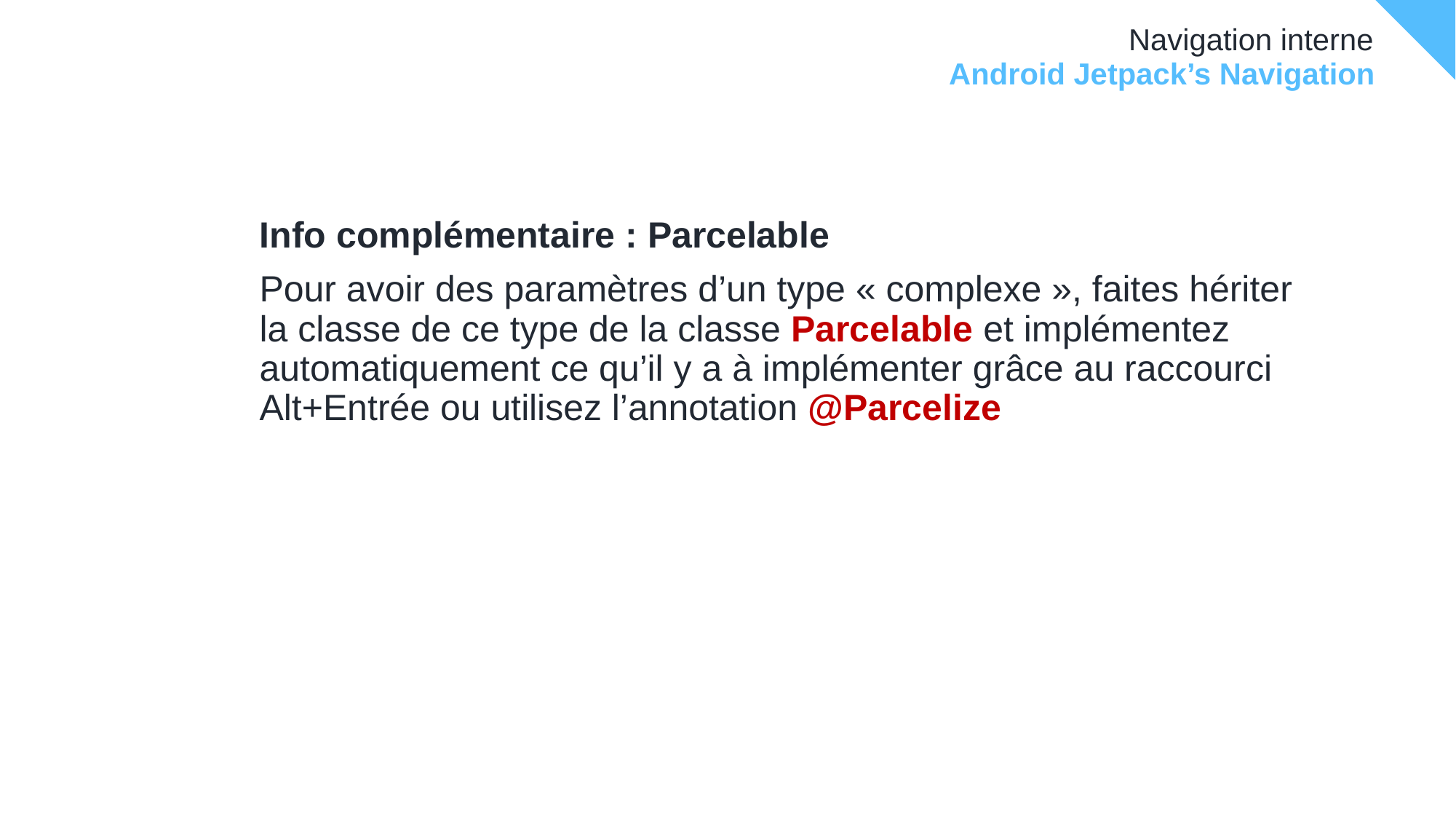

# Navigation interne
Android Jetpack’s Navigation
Info complémentaire : Parcelable
Pour avoir des paramètres d’un type « complexe », faites hériter la classe de ce type de la classe Parcelable et implémentez automatiquement ce qu’il y a à implémenter grâce au raccourci Alt+Entrée ou utilisez l’annotation @Parcelize